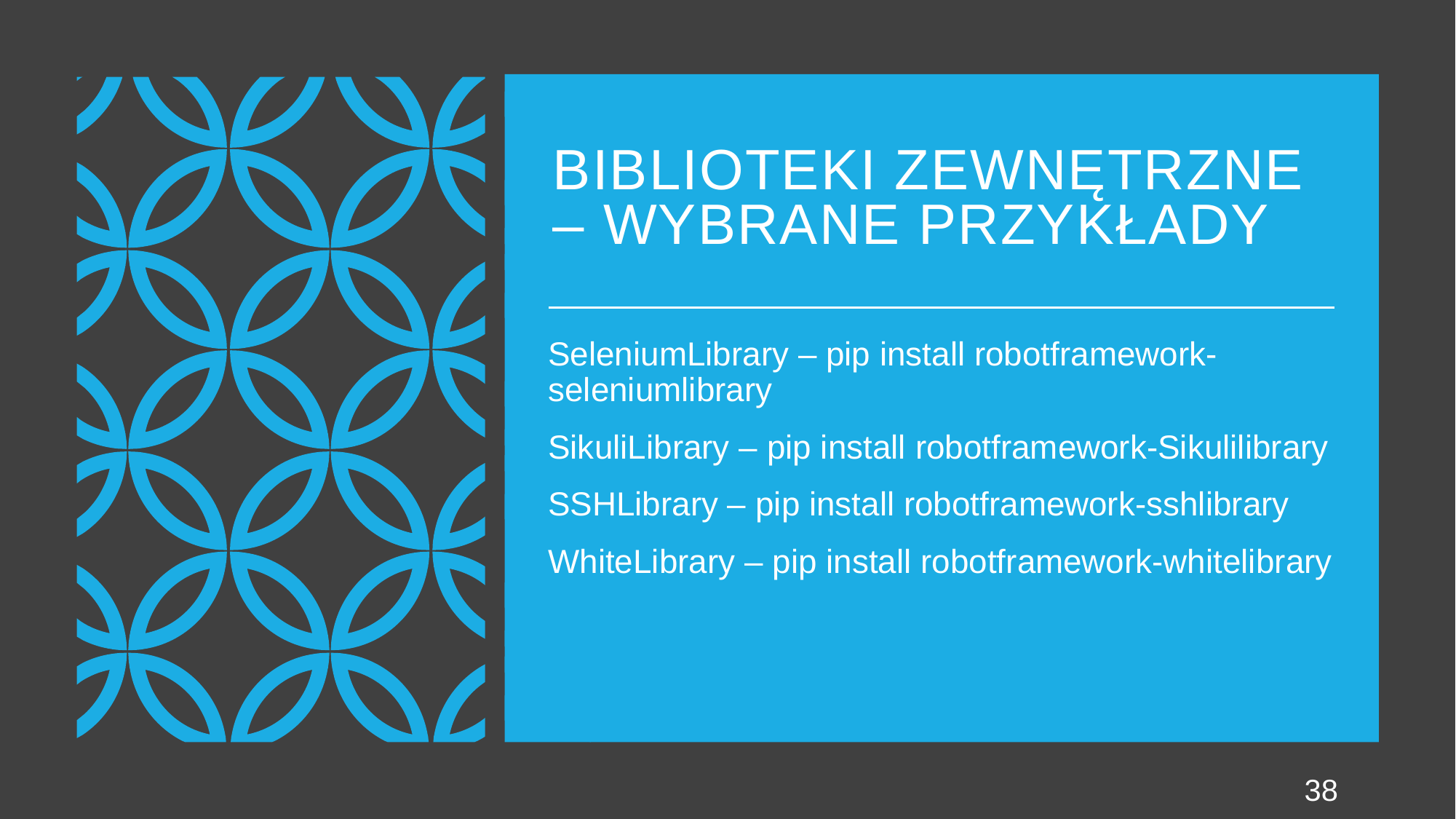

# Biblioteki Zewnętrzne – wybrane przykłady

SeleniumLibrary – pip install robotframework-seleniumlibrary
SikuliLibrary – pip install robotframework-Sikulilibrary
SSHLibrary – pip install robotframework-sshlibrary
WhiteLibrary – pip install robotframework-whitelibrary
38